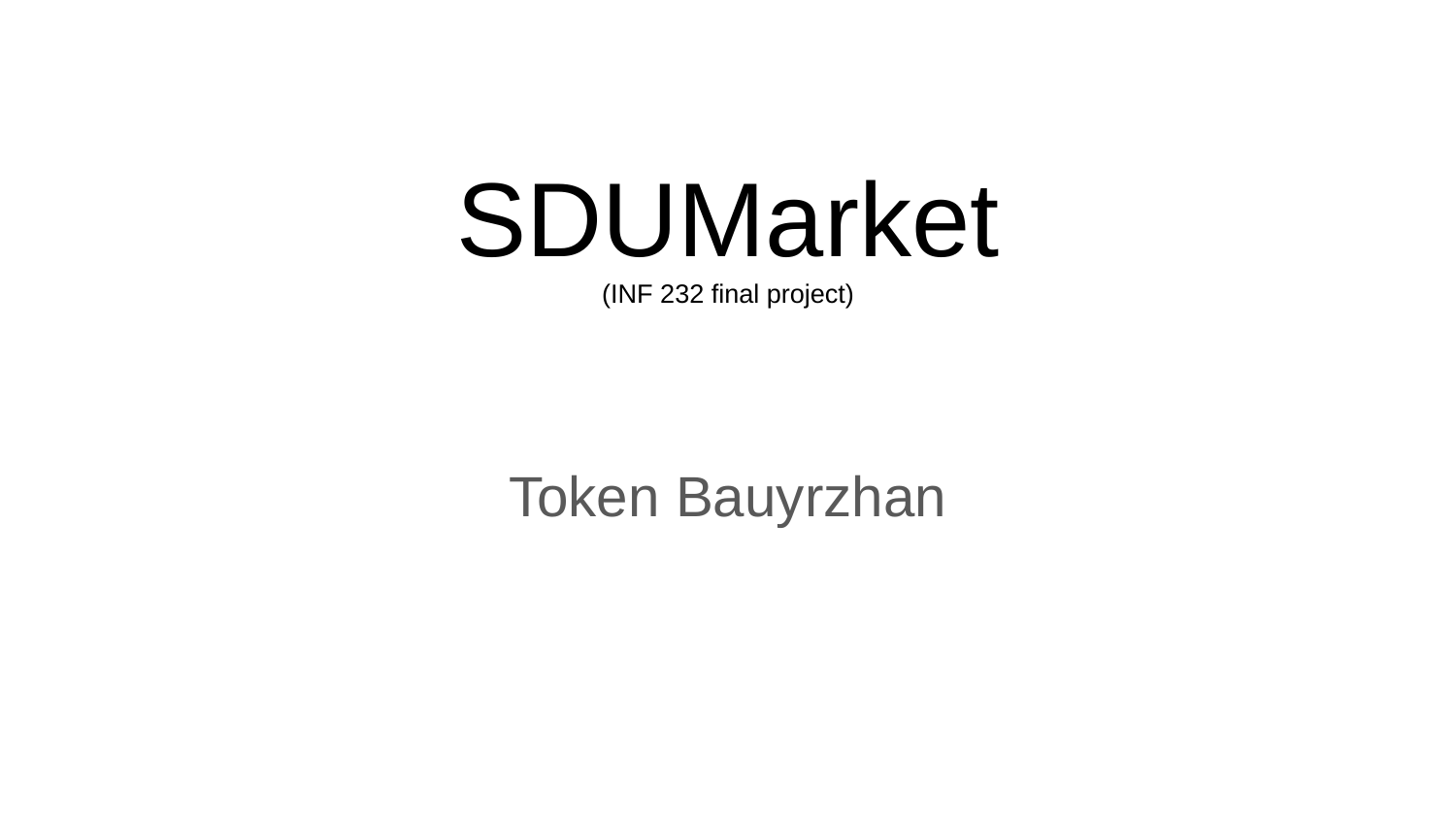

# SDUMarket
(INF 232 final project)
Token Bauyrzhan